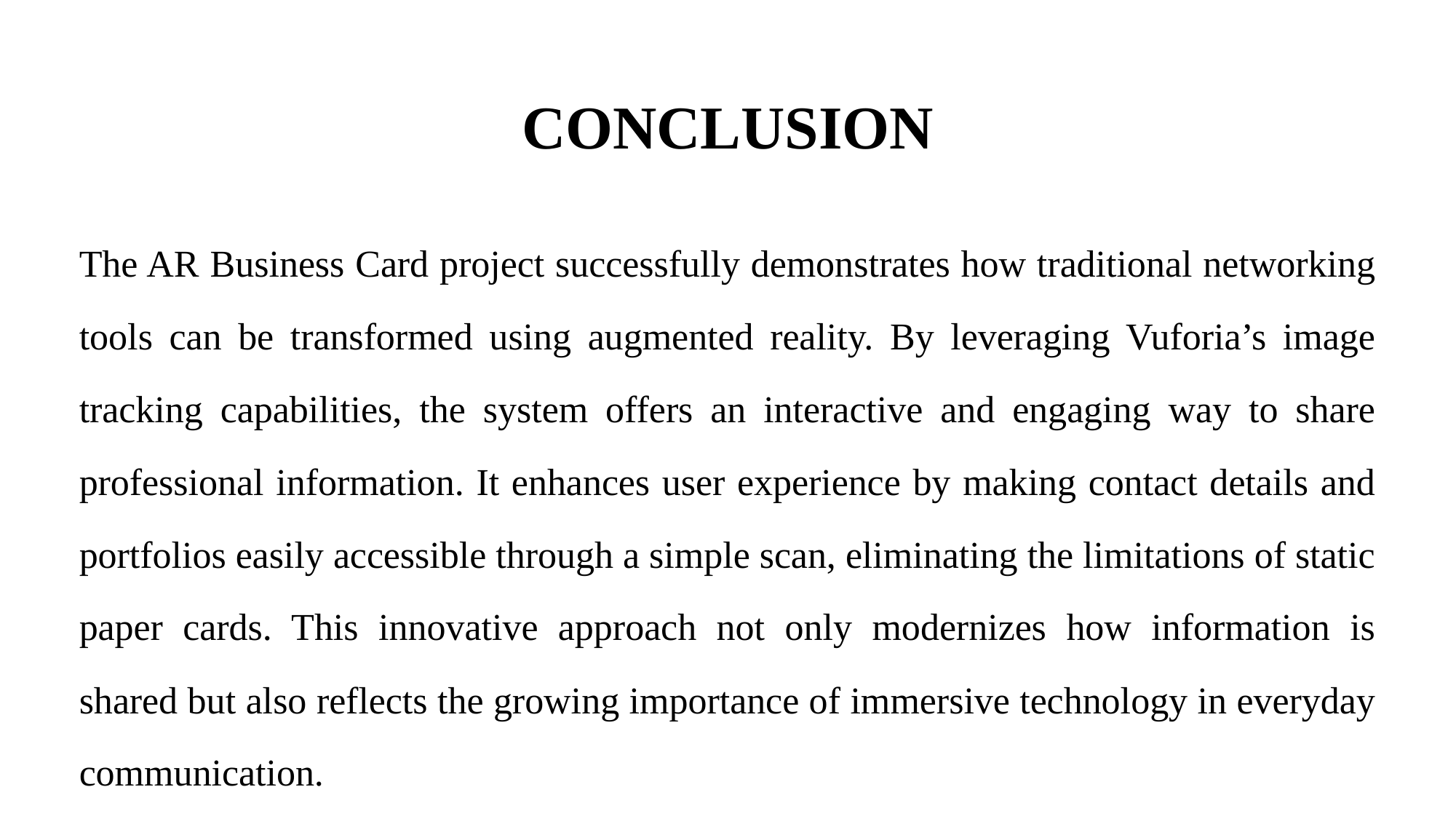

# CONCLUSION
The AR Business Card project successfully demonstrates how traditional networking tools can be transformed using augmented reality. By leveraging Vuforia’s image tracking capabilities, the system offers an interactive and engaging way to share professional information. It enhances user experience by making contact details and portfolios easily accessible through a simple scan, eliminating the limitations of static paper cards. This innovative approach not only modernizes how information is shared but also reflects the growing importance of immersive technology in everyday communication.